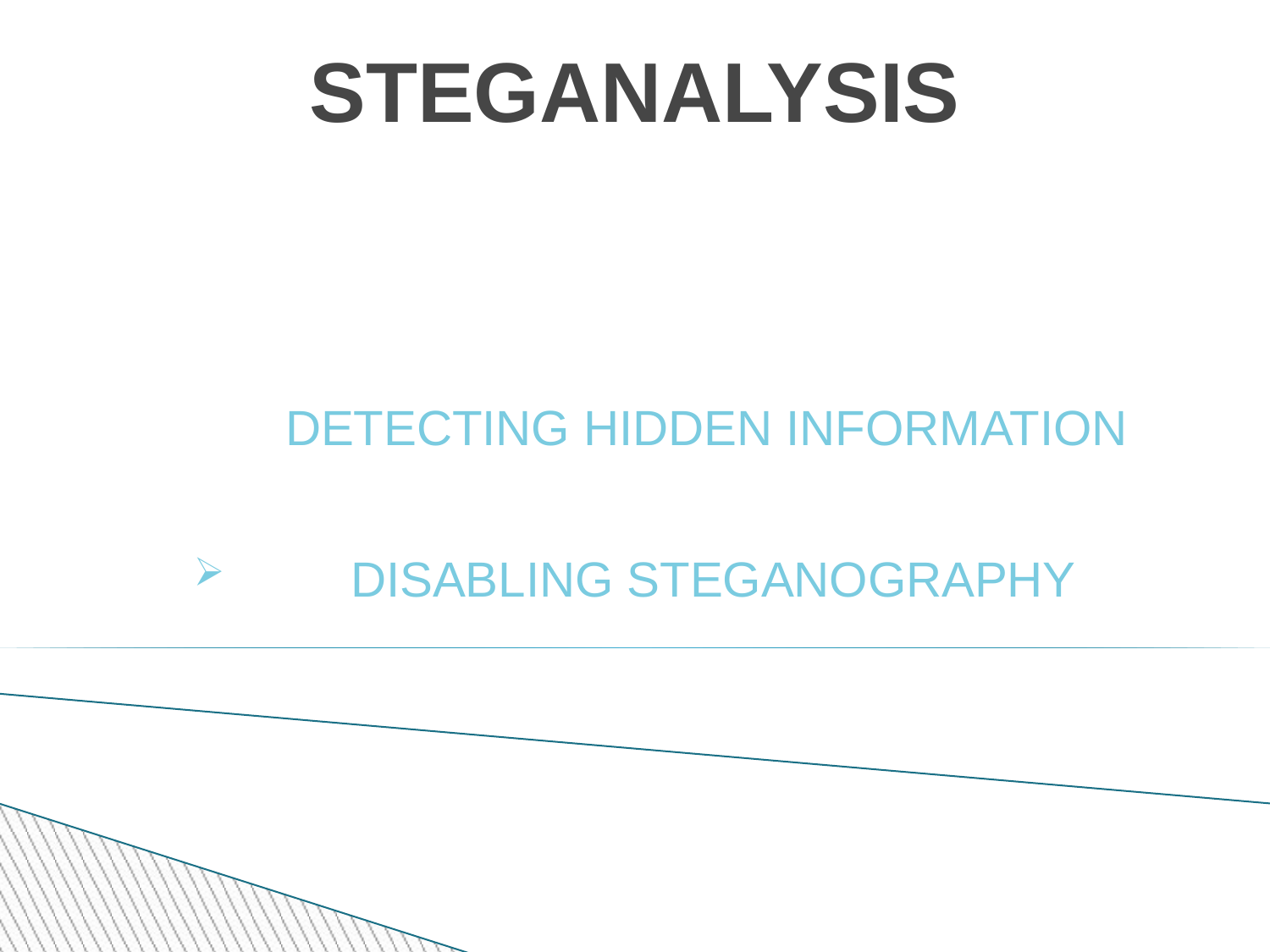

STEGANALYSIS
 IMPORTANT ASPECTS OF STEGANALYSIS
 	DETECTING HIDDEN INFORMATION
 	DISABLING STEGANOGRAPHY